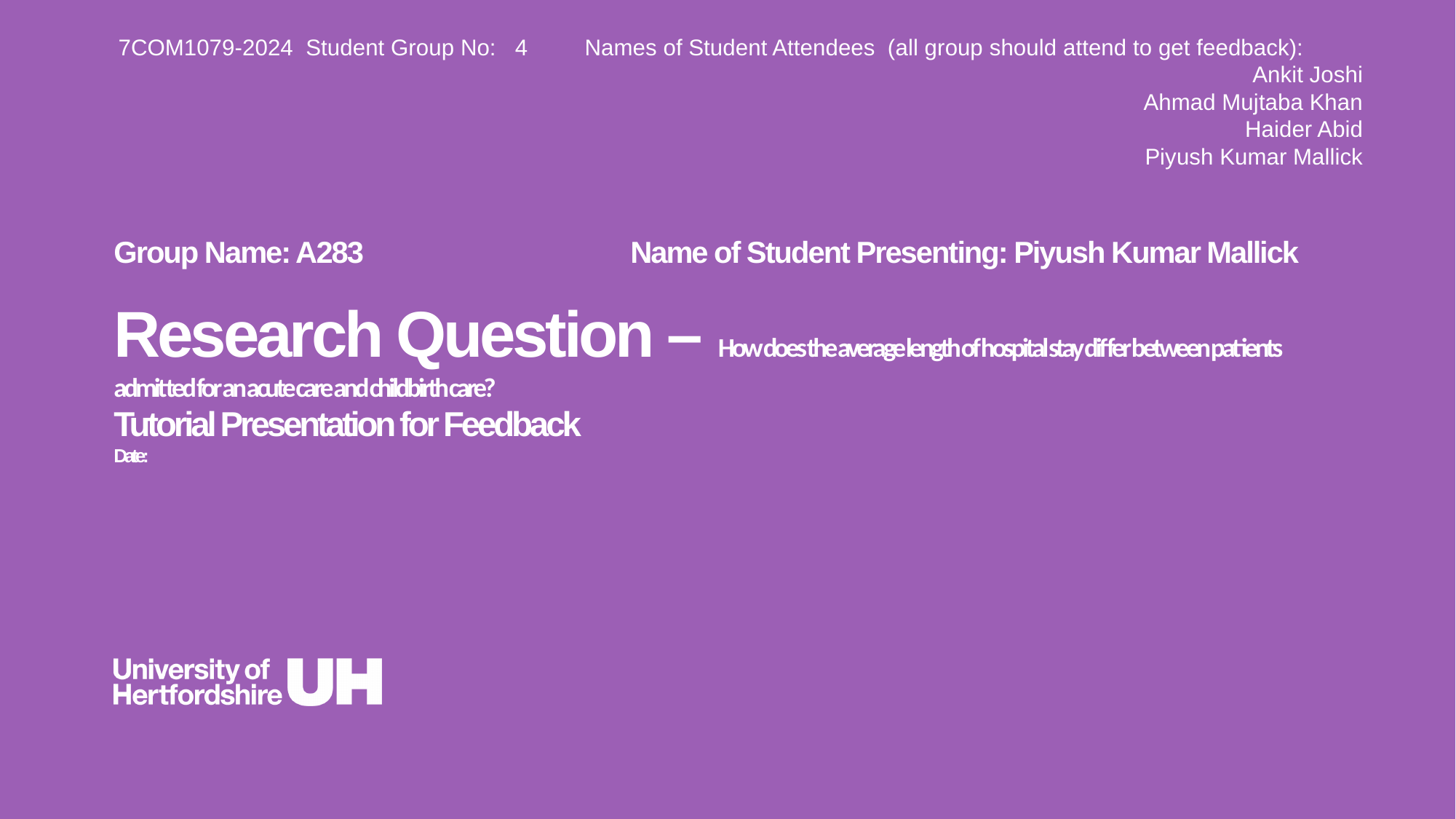

7COM1079-2024  Student Group No:   4         Names of Student Attendees  (all group should attend to get feedback):            	Ankit Joshi
									Ahmad Mujtaba Khan
										Haider Abid
								Piyush Kumar Mallick
Group Name: A283                                       Name of Student Presenting: Piyush Kumar Mallick
# Research Question – How does the average length of hospital stay differ between patients admitted for an acute care and childbirth care? Tutorial Presentation for Feedback Date: